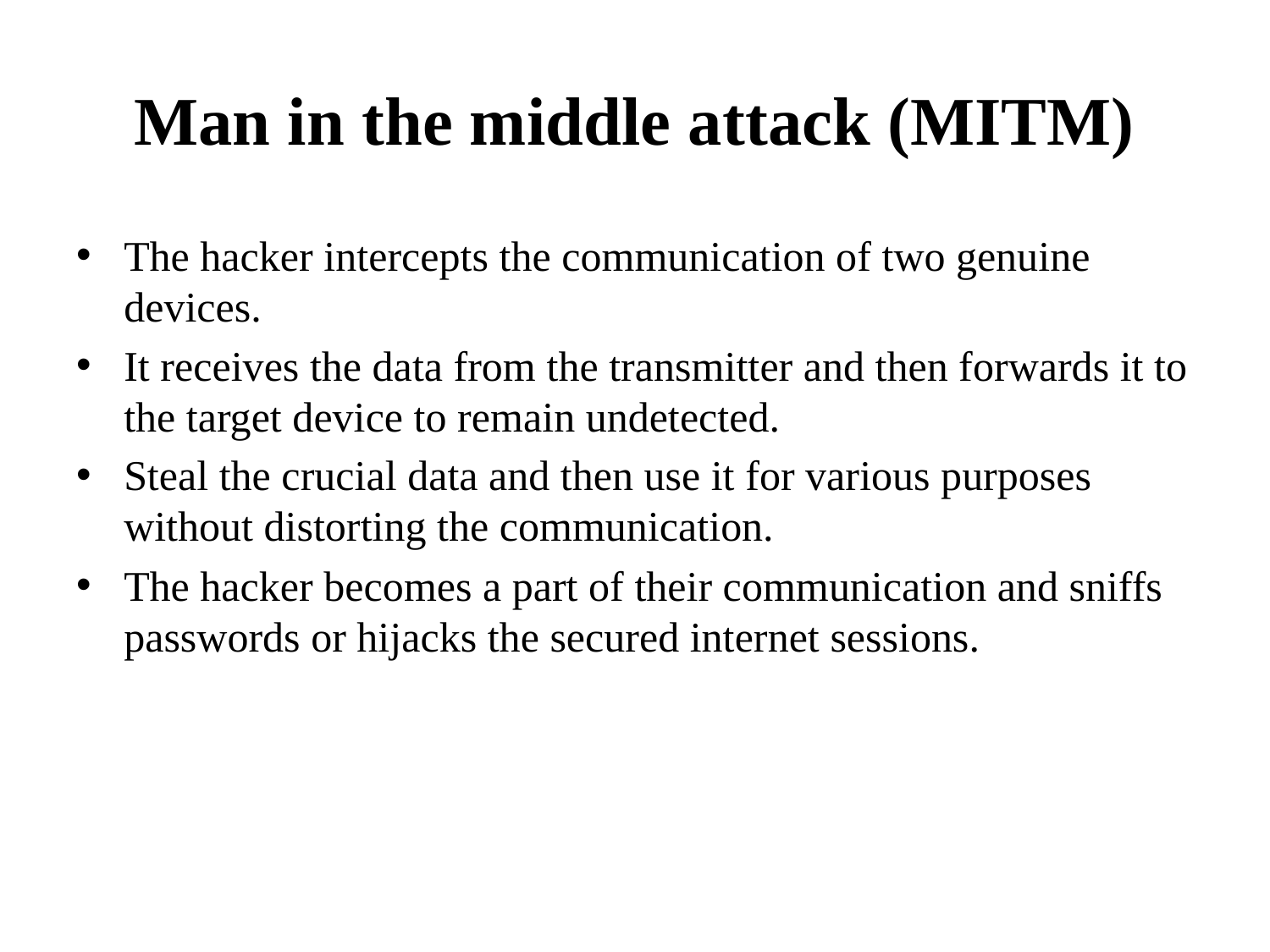

# Man in the middle attack (MITM)
The hacker intercepts the communication of two genuine devices.
It receives the data from the transmitter and then forwards it to the target device to remain undetected.
Steal the crucial data and then use it for various purposes without distorting the communication.
The hacker becomes a part of their communication and sniffs passwords or hijacks the secured internet sessions.